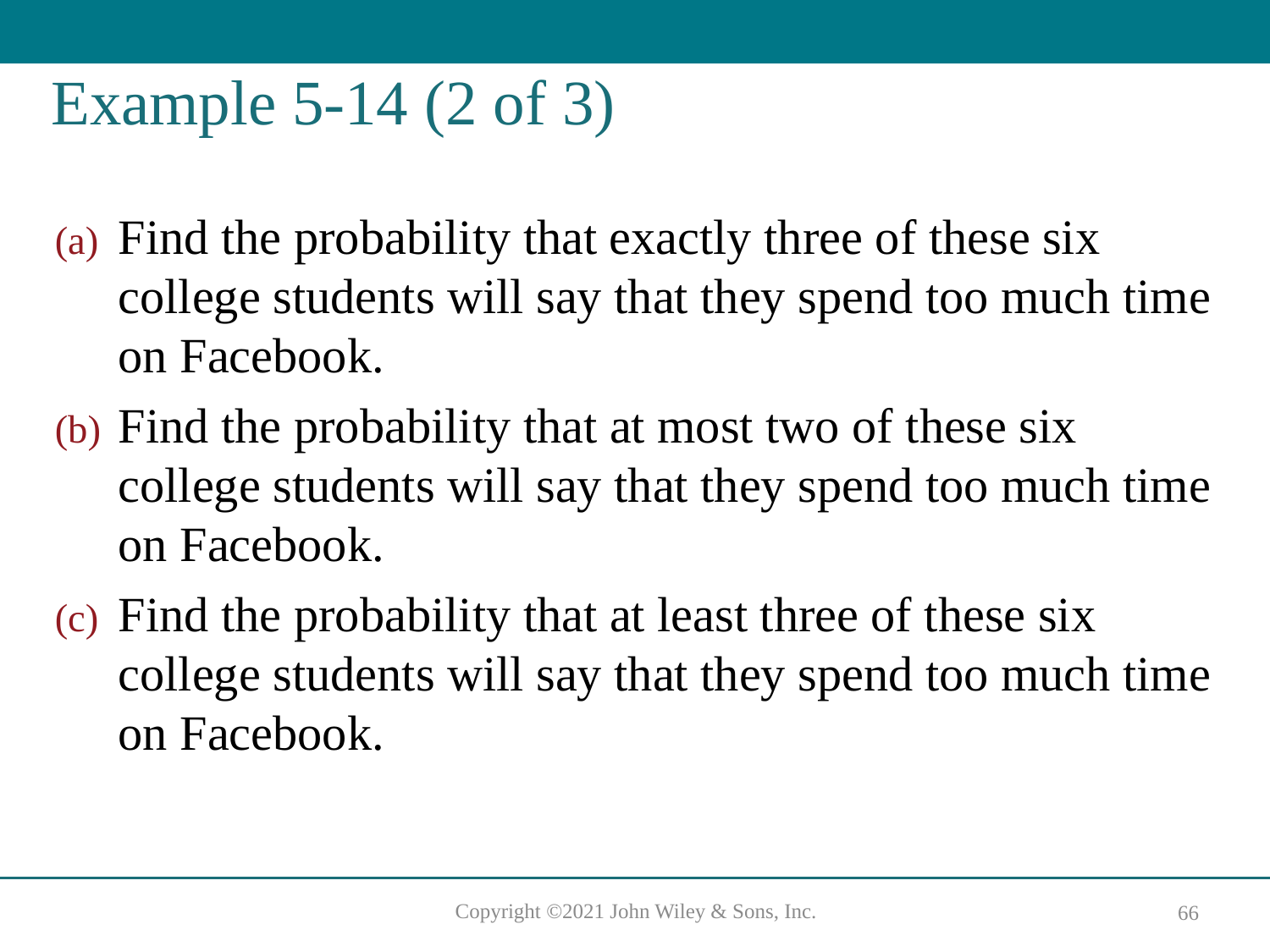

# Example 5-14 (2 of 3)
Find the probability that exactly three of these six college students will say that they spend too much time on Facebook.
Find the probability that at most two of these six college students will say that they spend too much time on Facebook.
Find the probability that at least three of these six college students will say that they spend too much time on Facebook.